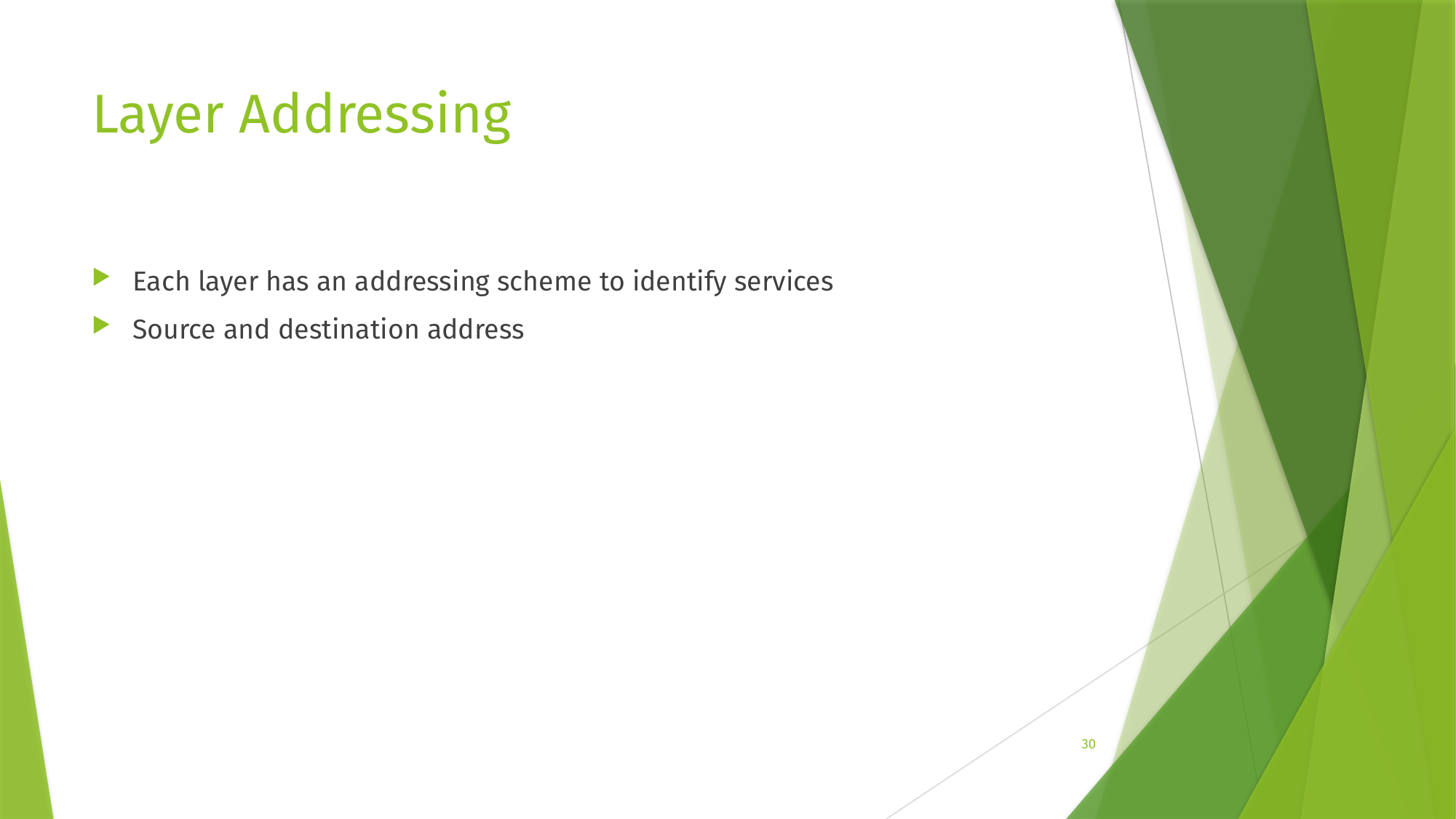

# Layer Addressing
Each layer has an addressing scheme to identify services
Source and destination address
30